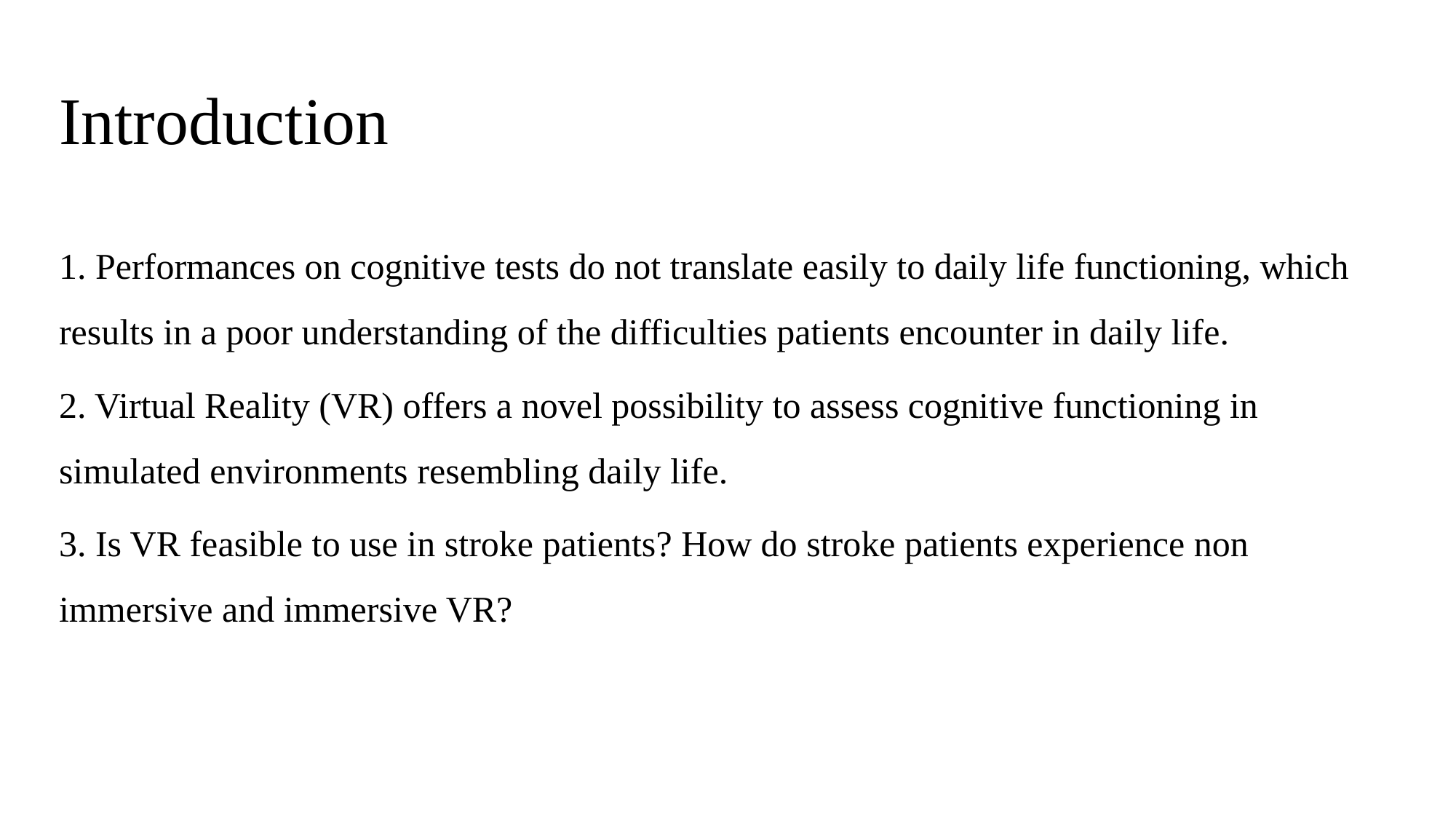

# Introduction
1. Performances on cognitive tests do not translate easily to daily life functioning, which results in a poor understanding of the difficulties patients encounter in daily life.
2. Virtual Reality (VR) offers a novel possibility to assess cognitive functioning in simulated environments resembling daily life.
3. Is VR feasible to use in stroke patients? How do stroke patients experience non immersive and immersive VR?